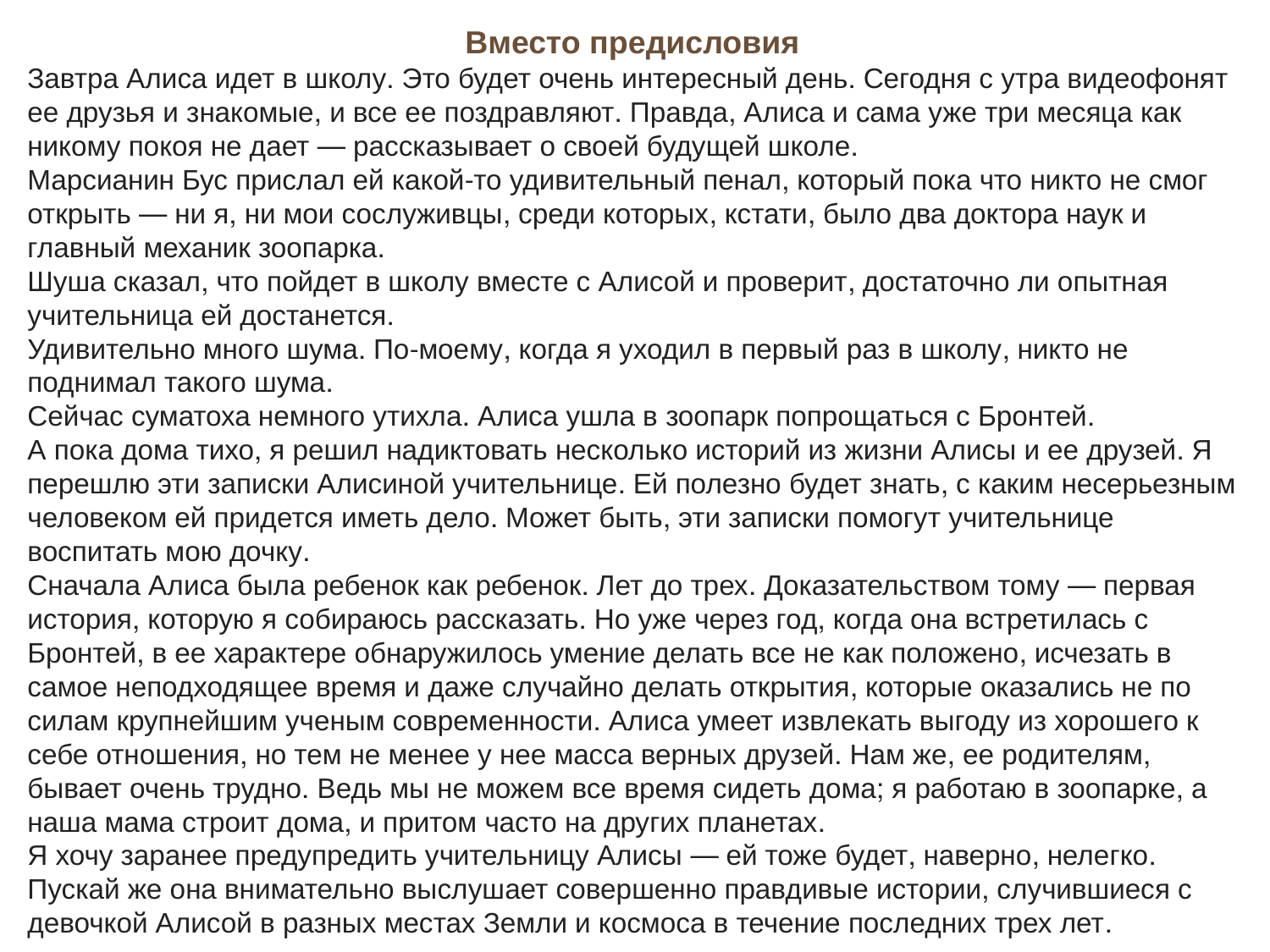

Вместо предисловия
Завтра Алиса идет в школу. Это будет очень интересный день. Сегодня с утра видеофонят ее друзья и знакомые, и все ее поздравляют. Правда, Алиса и сама уже три месяца как никому покоя не дает — рассказывает о своей будущей школе.
Марсианин Бус прислал ей какой-то удивительный пенал, который пока что никто не смог открыть — ни я, ни мои сослуживцы, среди которых, кстати, было два доктора наук и главный механик зоопарка.
Шуша сказал, что пойдет в школу вместе с Алисой и проверит, достаточно ли опытная учительница ей достанется.
Удивительно много шума. По-моему, когда я уходил в первый раз в школу, никто не поднимал такого шума.
Сейчас суматоха немного утихла. Алиса ушла в зоопарк попрощаться с Бронтей.
А пока дома тихо, я решил надиктовать несколько историй из жизни Алисы и ее друзей. Я перешлю эти записки Алисиной учительнице. Ей полезно будет знать, с каким несерьезным человеком ей придется иметь дело. Может быть, эти записки помогут учительнице воспитать мою дочку.
Сначала Алиса была ребенок как ребенок. Лет до трех. Доказательством тому — первая история, которую я собираюсь рассказать. Но уже через год, когда она встретилась с Бронтей, в ее характере обнаружилось умение делать все не как положено, исчезать в самое неподходящее время и даже случайно делать открытия, которые оказались не по силам крупнейшим ученым современности. Алиса умеет извлекать выгоду из хорошего к себе отношения, но тем не менее у нее масса верных друзей. Нам же, ее родителям, бывает очень трудно. Ведь мы не можем все время сидеть дома; я работаю в зоопарке, а наша мама строит дома, и притом часто на других планетах.
Я хочу заранее предупредить учительницу Алисы — ей тоже будет, наверно, нелегко. Пускай же она внимательно выслушает совершенно правдивые истории, случившиеся с девочкой Алисой в разных местах Земли и космоса в течение последних трех лет.